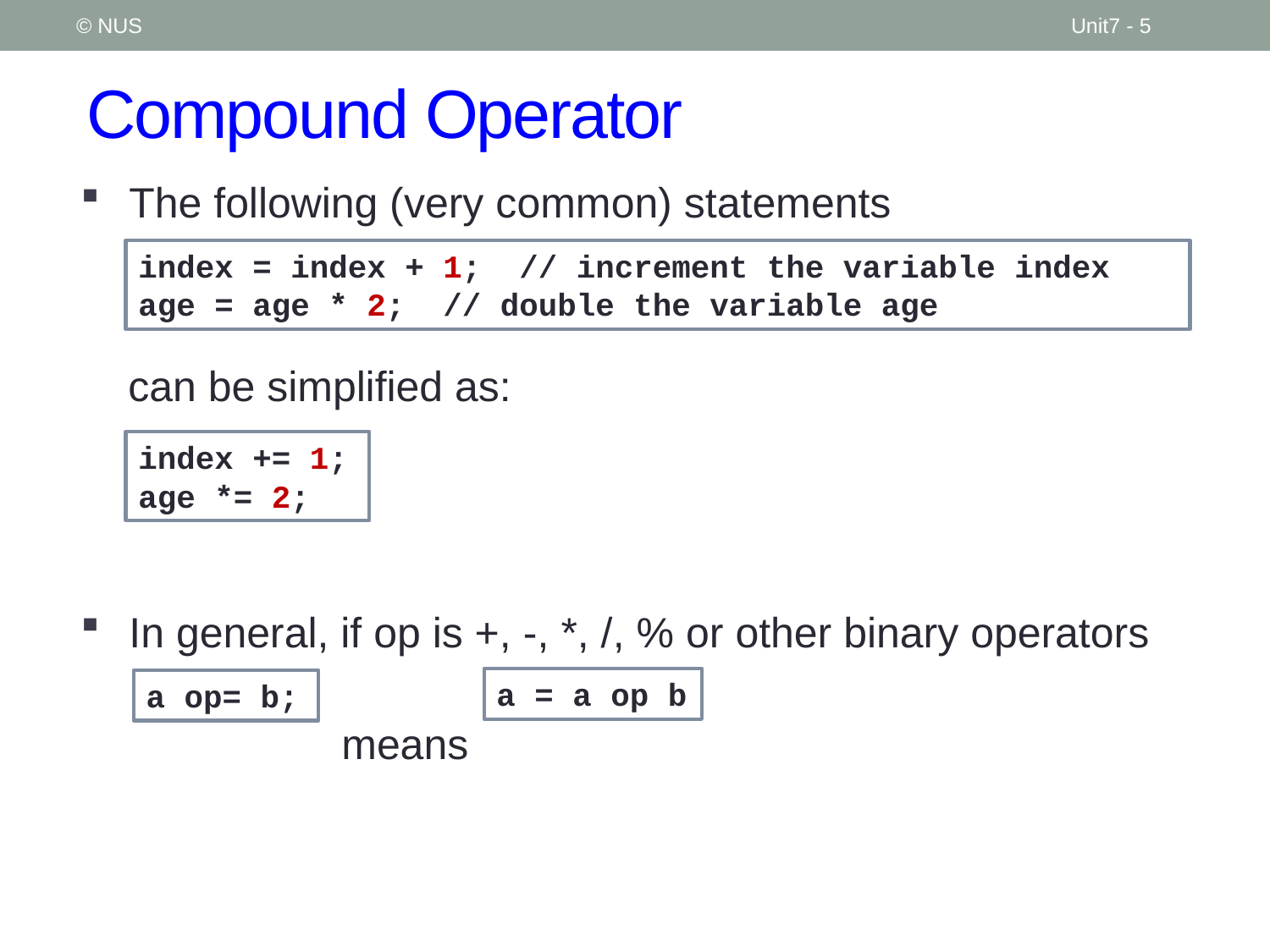

© NUS
Unit7 - 5
# Compound Operator
The following (very common) statements

    can be simplified as:

In general, if op is +, -, *, /, % or other binary operators
                      means

index = index + 1;  // increment the variable index
age = age * 2;  // double the variable age
index += 1;
age *= 2;
a = a op b
a op= b;